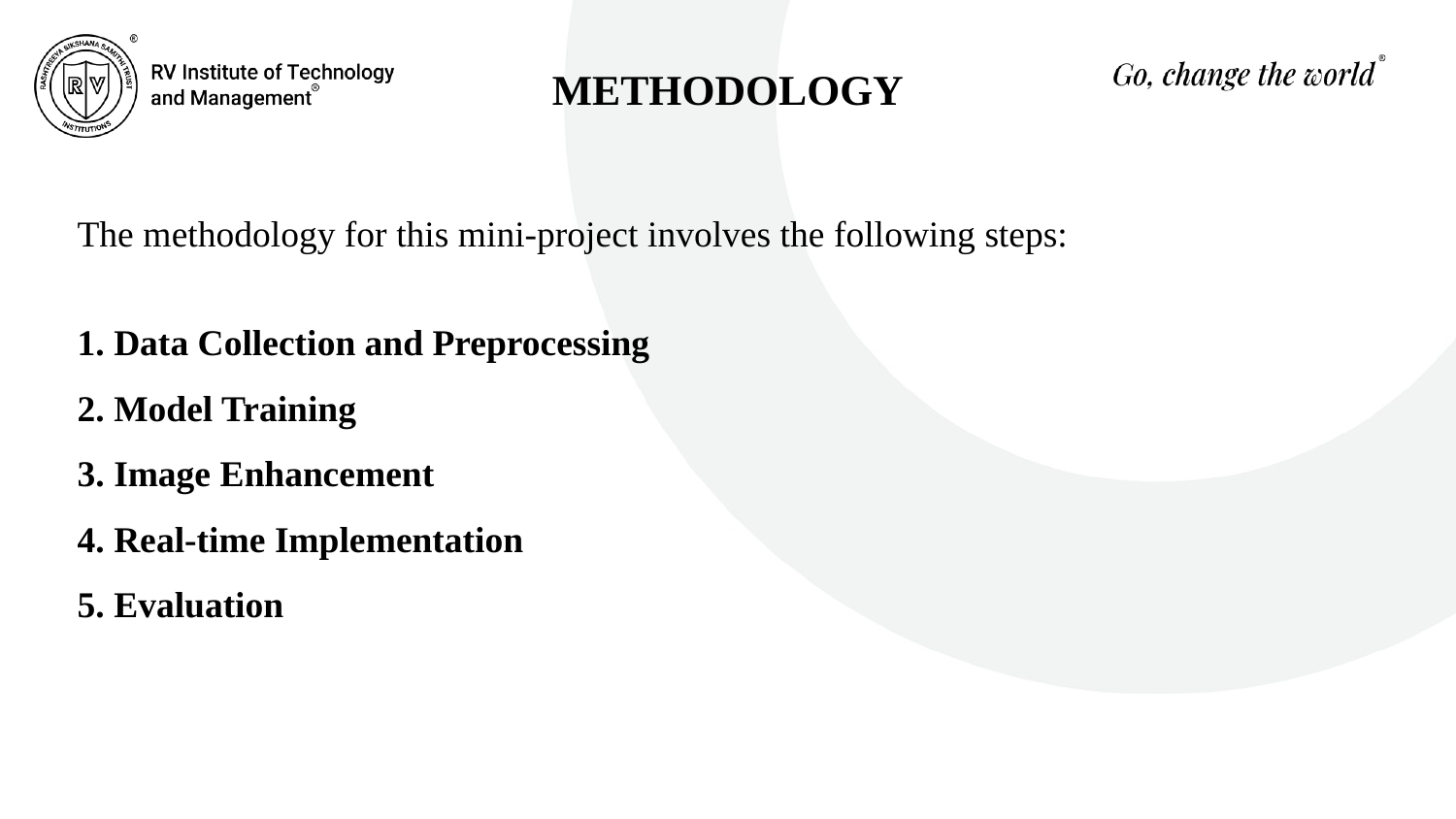

METHODOLOGY
The methodology for this mini-project involves the following steps:

1. Data Collection and Preprocessing
2. Model Training
3. Image Enhancement
4. Real-time Implementation
5. Evaluation